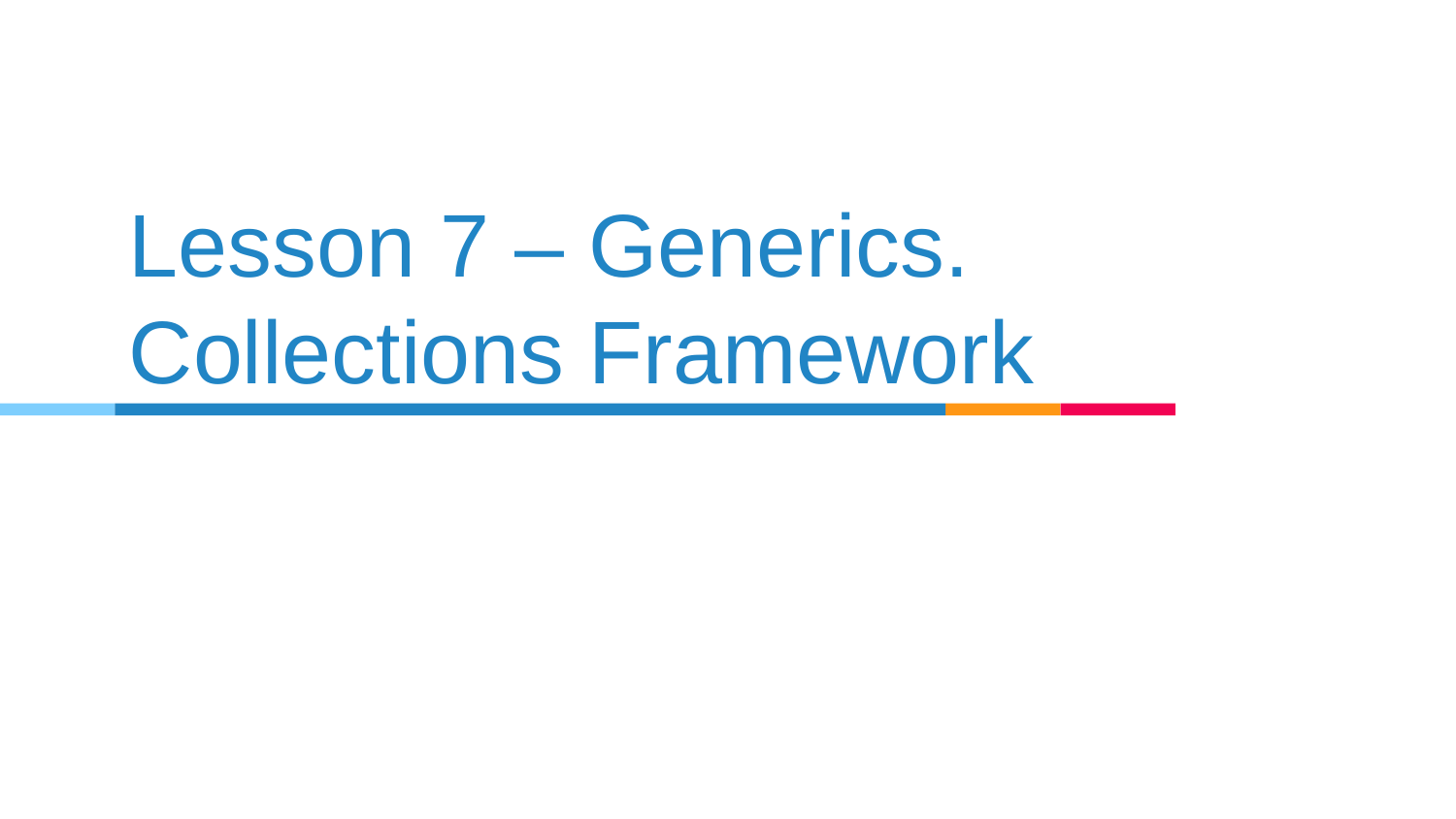

# Lesson 7 – Generics. Collections Framework